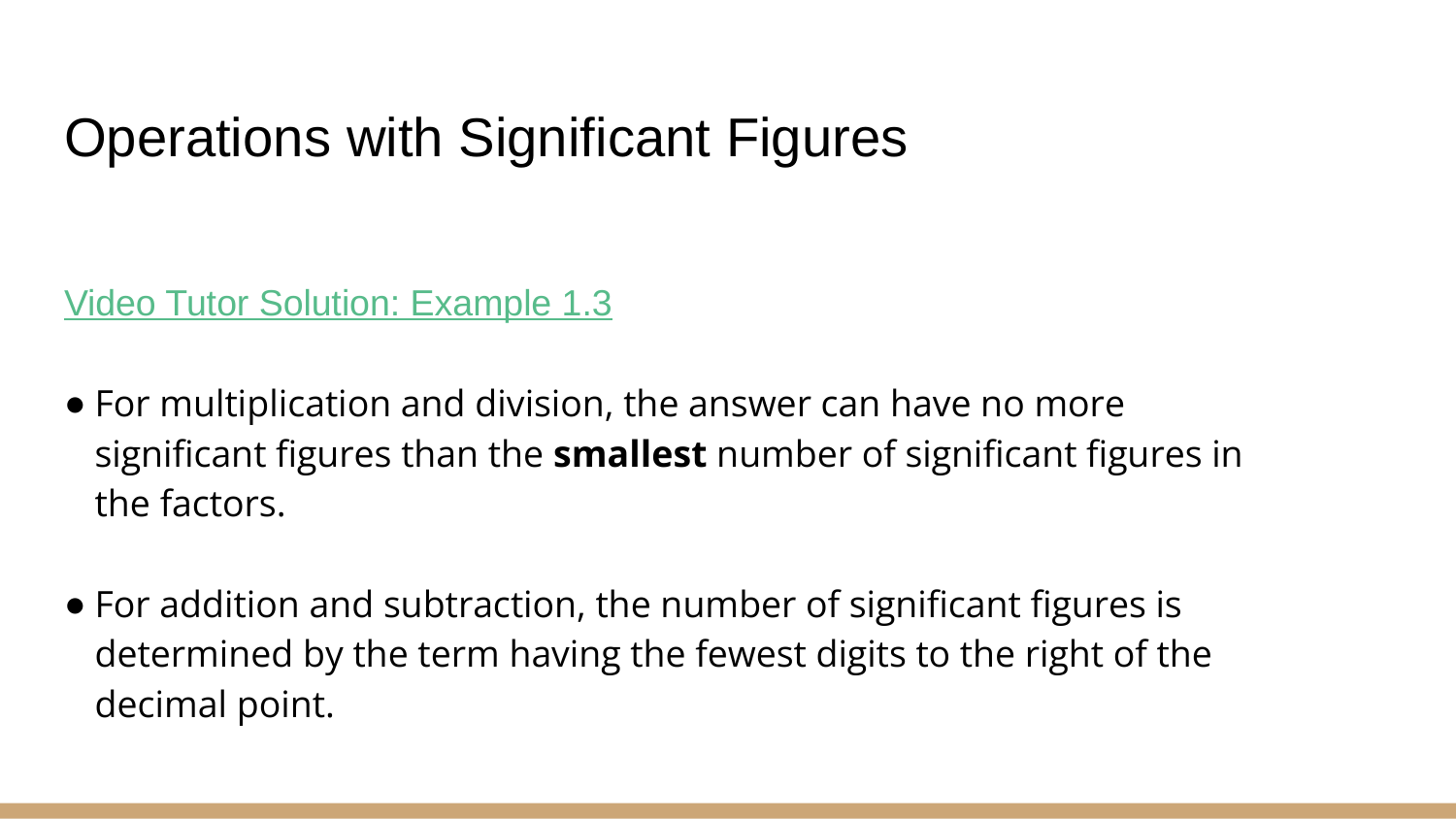

# Operations with Significant Figures
Video Tutor Solution: Example 1.3

For multiplication and division, the answer can have no more significant figures than the smallest number of significant figures in the factors.
For addition and subtraction, the number of significant figures is determined by the term having the fewest digits to the right of the decimal point.